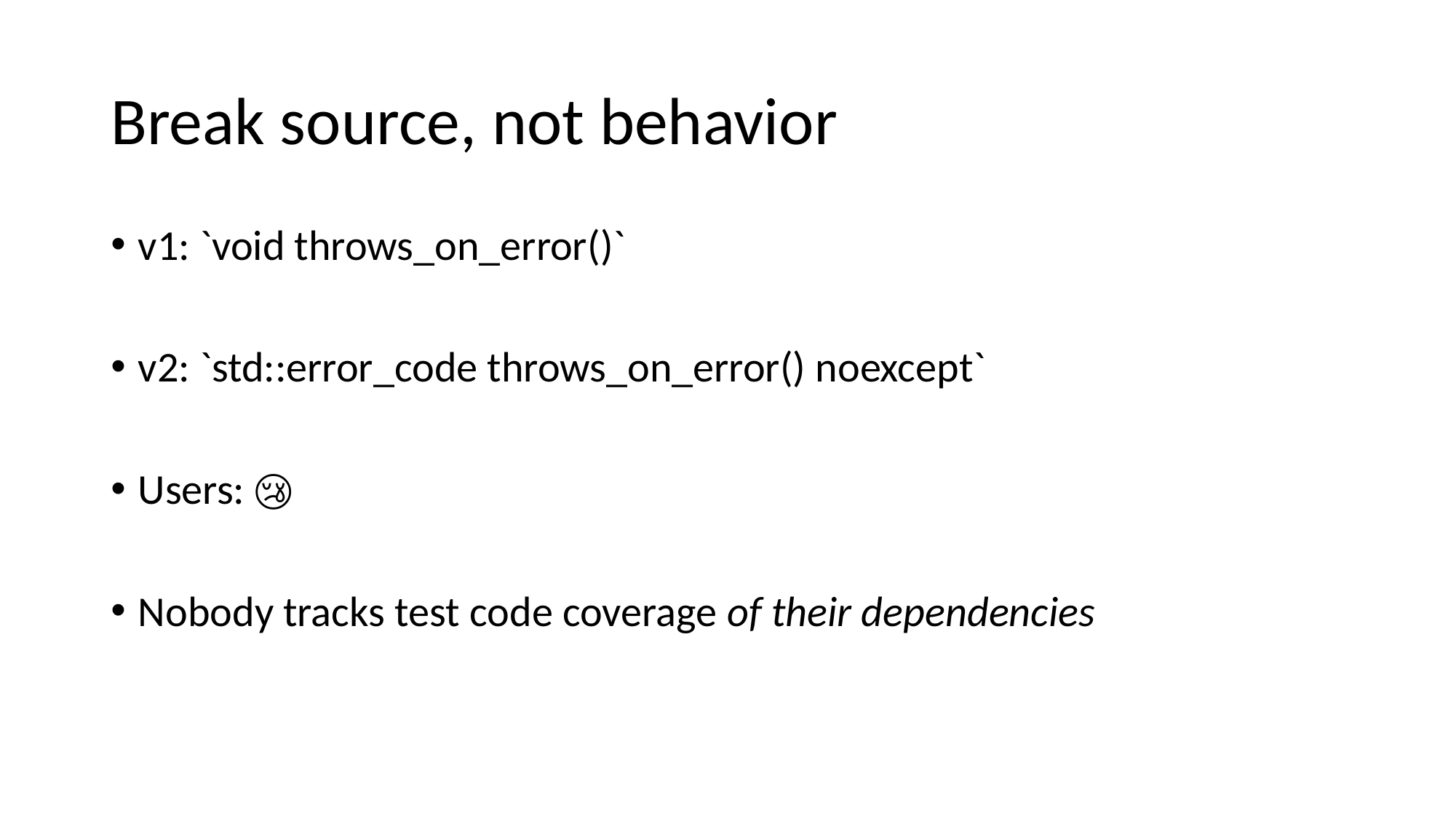

# Break source, not behavior
v1: `void throws_on_error()`

v2: `std::error_code throws_on_error() noexcept`

Users: 😢

Nobody tracks test code coverage of their dependencies